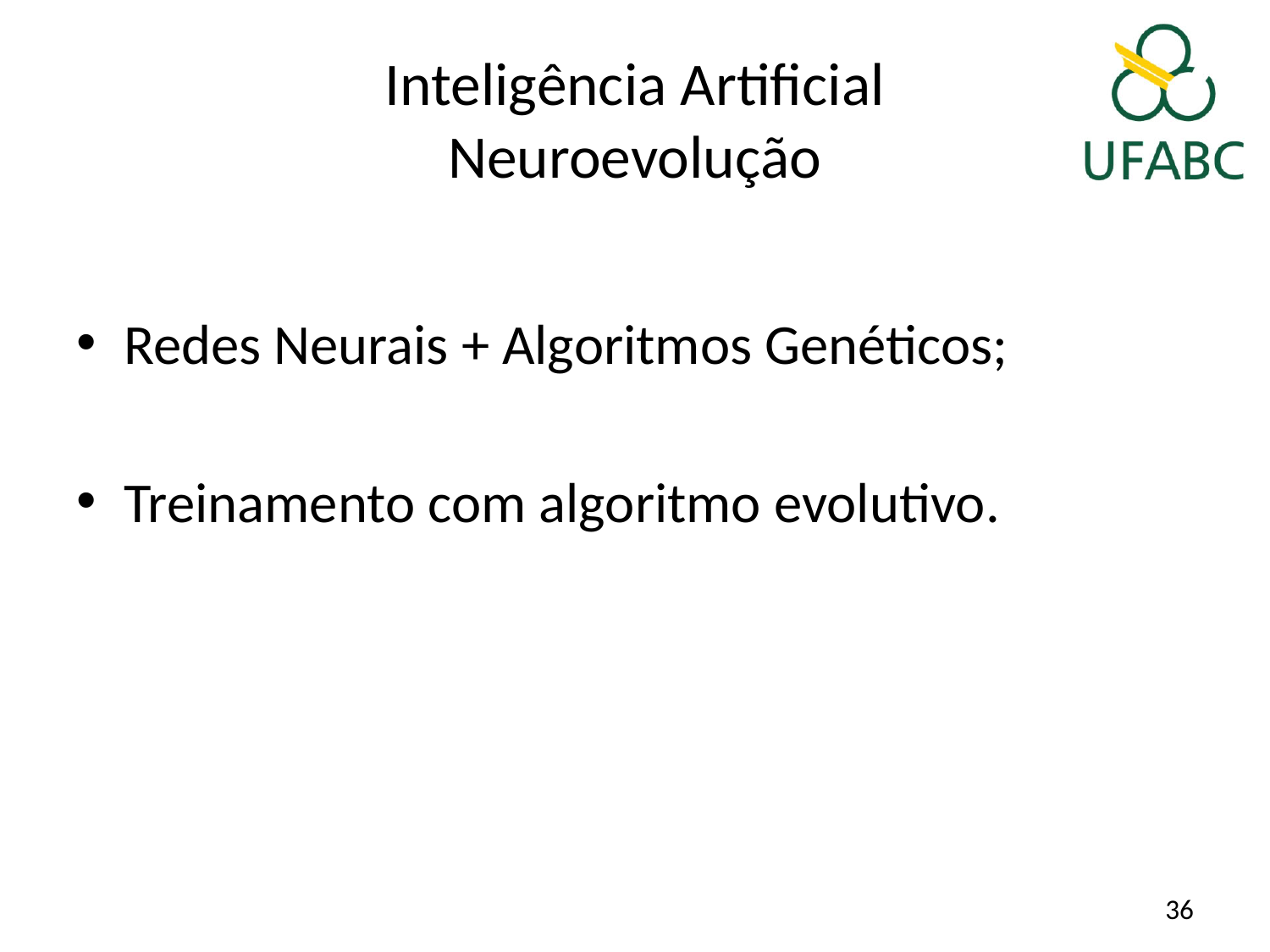

# Inteligência Artificial Neuroevolução

Redes Neurais + Algoritmos Genéticos;

Treinamento com algoritmo evolutivo.
36